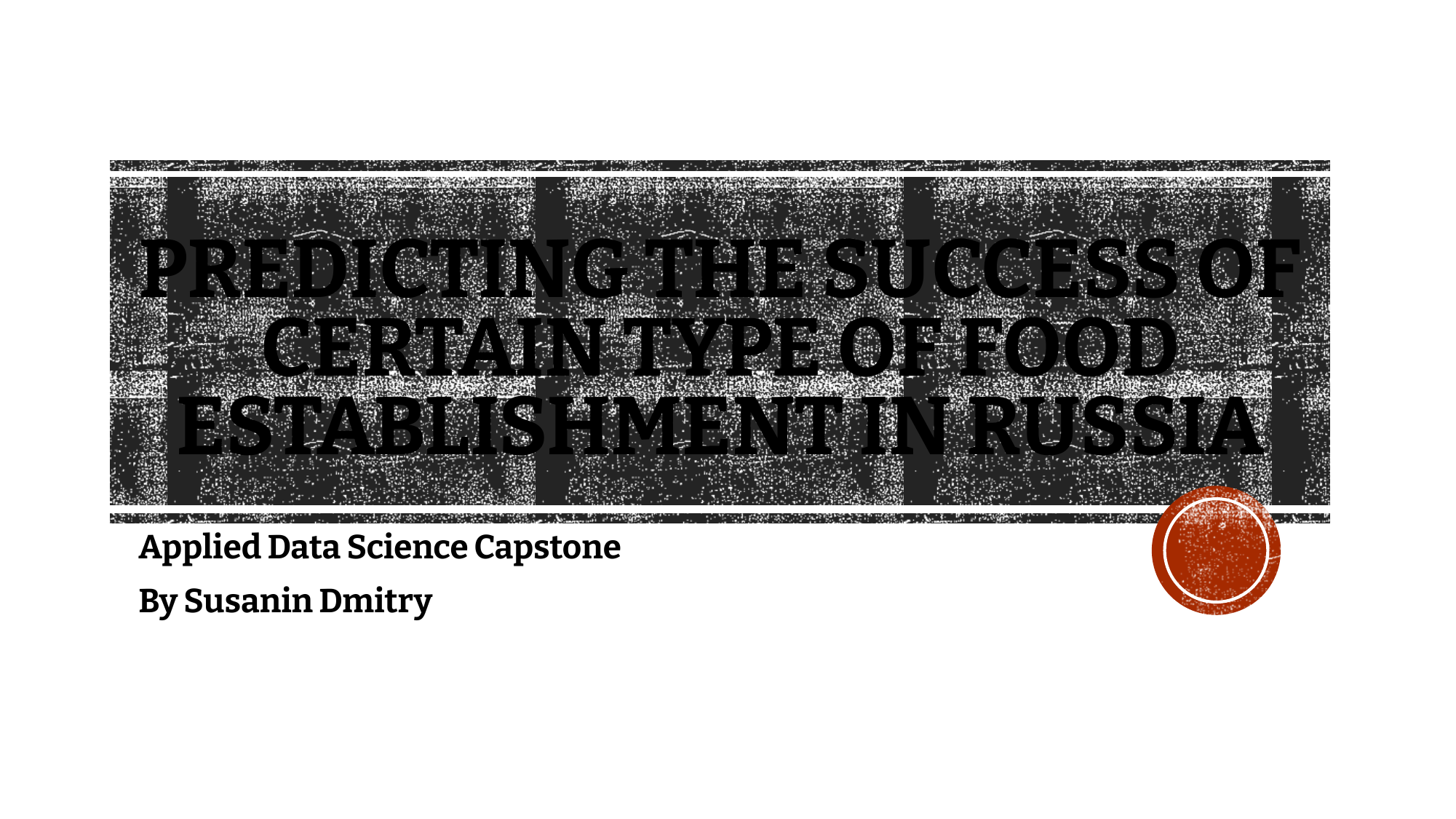

# Predicting the success of certain type of food establishment in Russia
Applied Data Science Capstone
By Susanin Dmitry